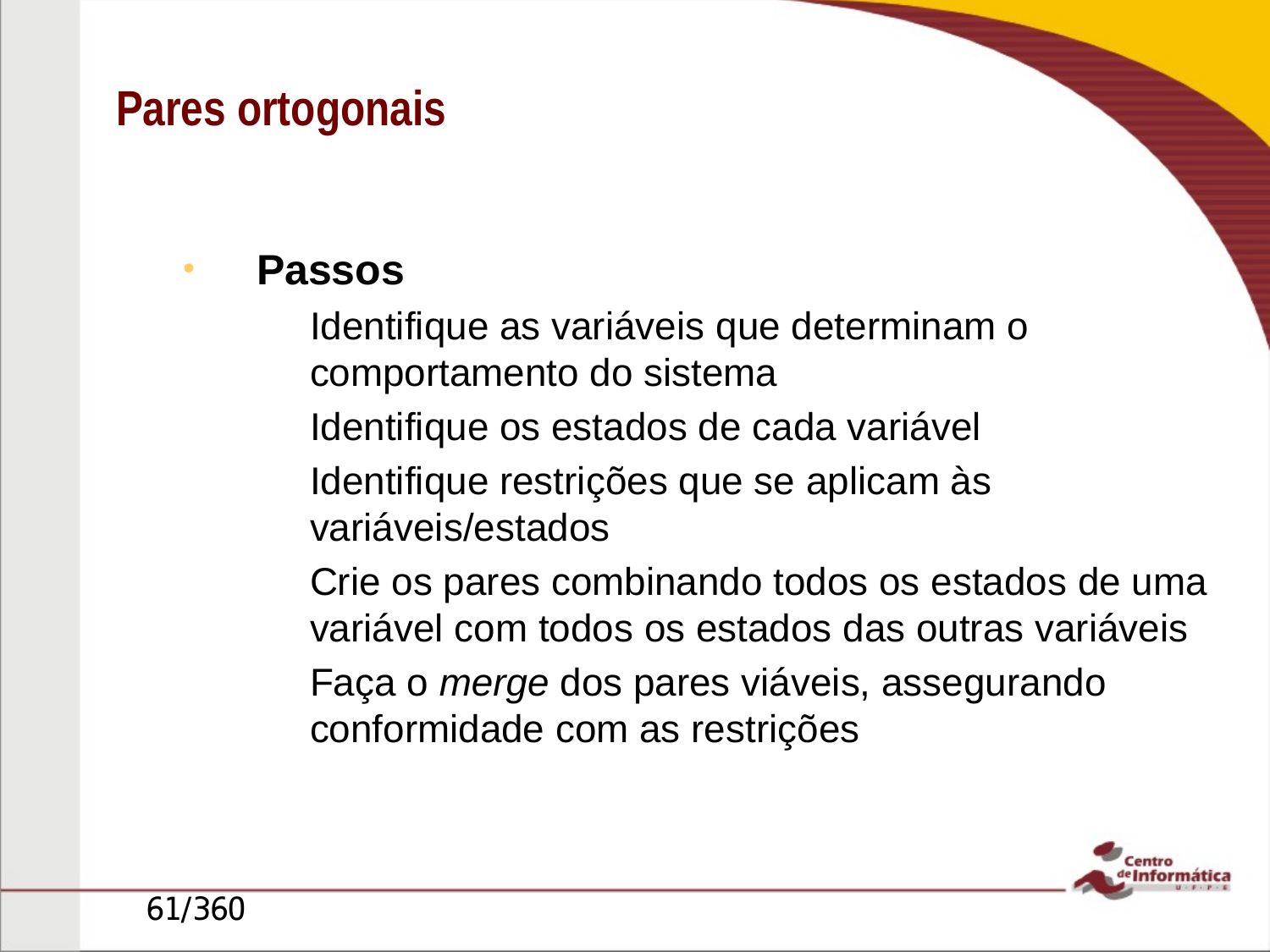

# Pares ortogonais
Passos
Identifique as variáveis que determinam o comportamento do sistema
Identifique os estados de cada variável
Identifique restrições que se aplicam às variáveis/estados
Crie os pares combinando todos os estados de uma variável com todos os estados das outras variáveis
Faça o merge dos pares viáveis, assegurando conformidade com as restrições
61/360